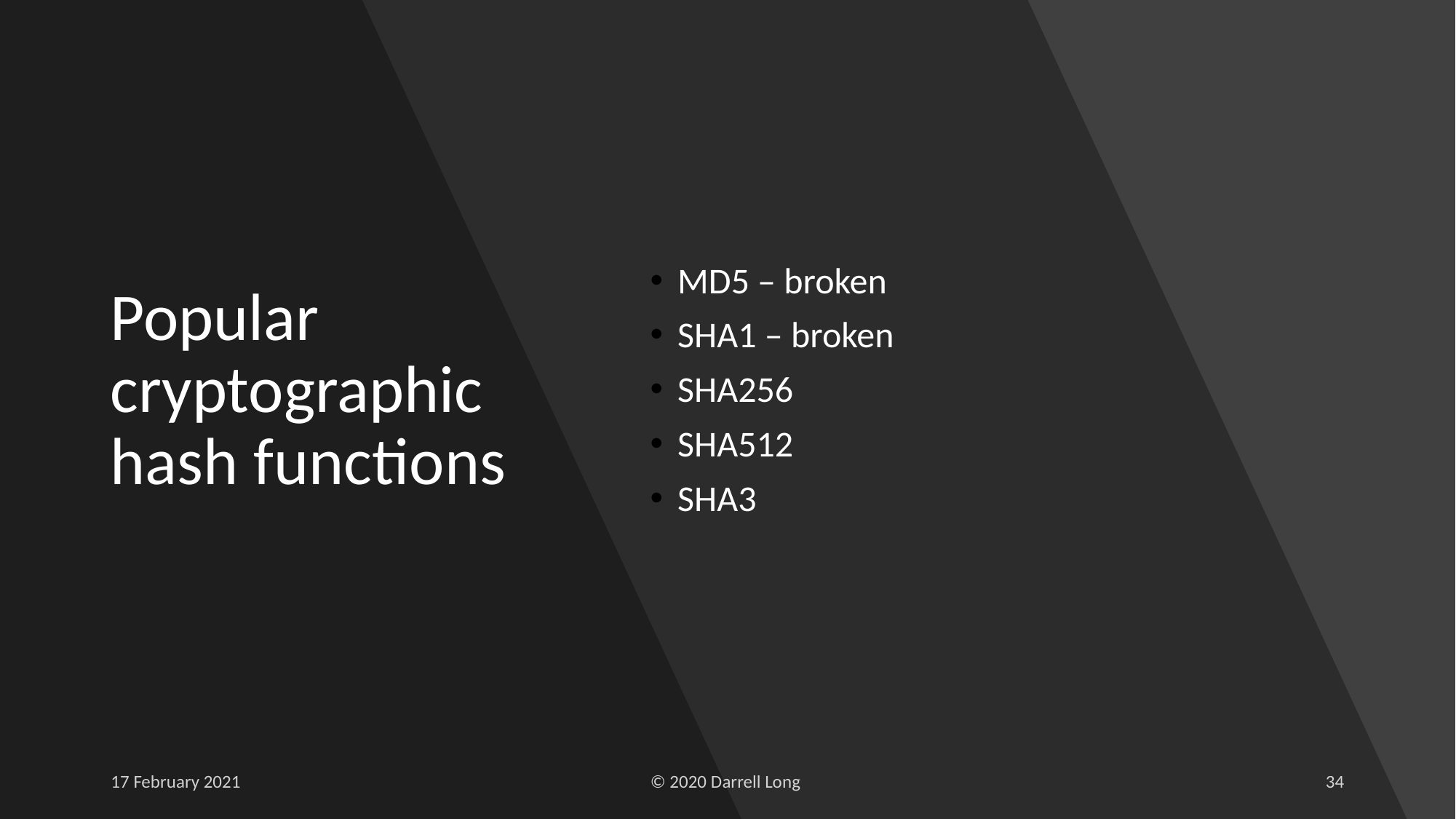

Popular cryptographic hash functions
MD5 – broken
SHA1 – broken
SHA256
SHA512
SHA3
17 February 2021
© 2020 Darrell Long
34